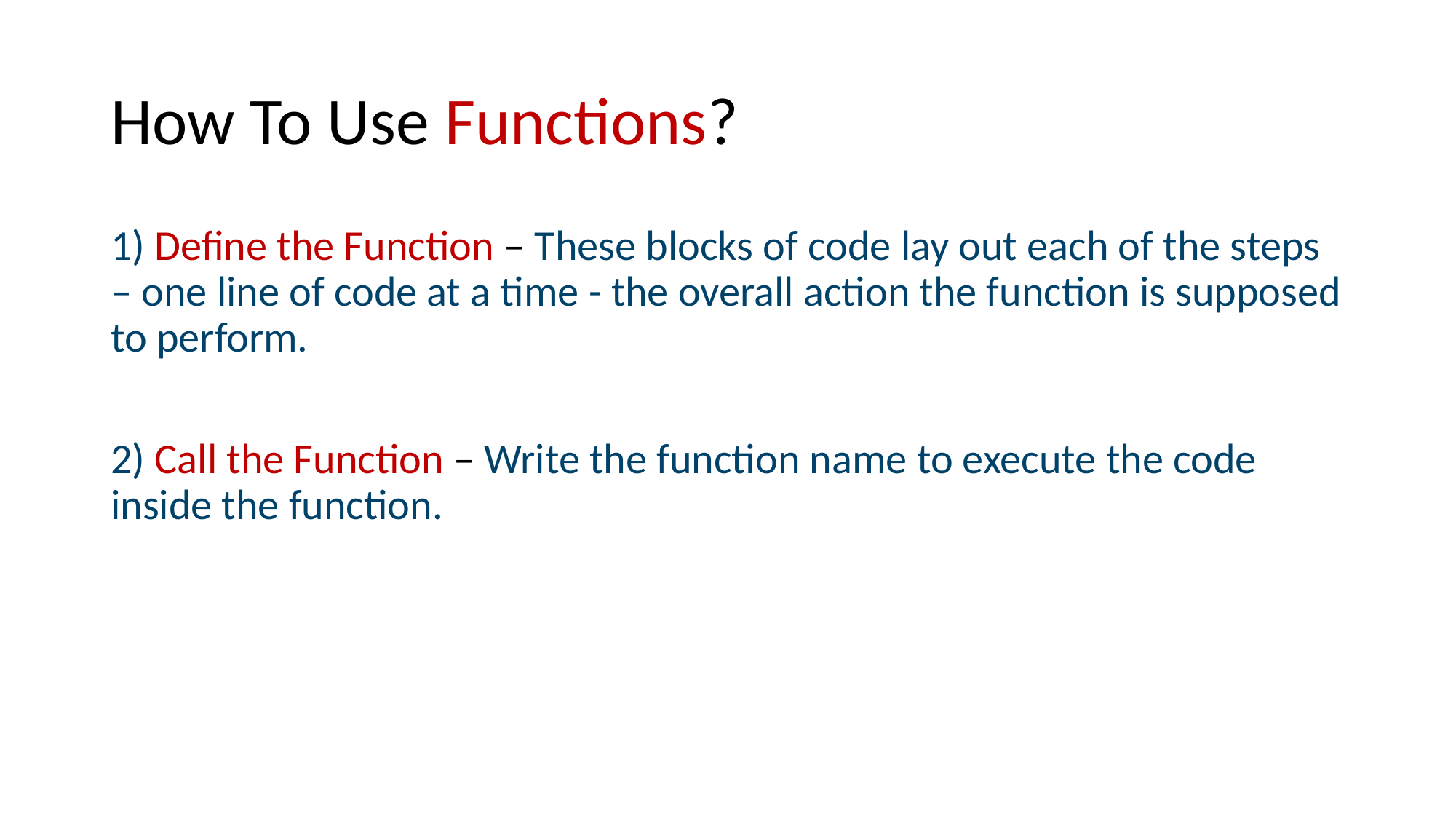

# How To Use Functions?
1) Define the Function – These blocks of code lay out each of the steps – one line of code at a time - the overall action the function is supposed to perform.

2) Call the Function – Write the function name to execute the code inside the function.